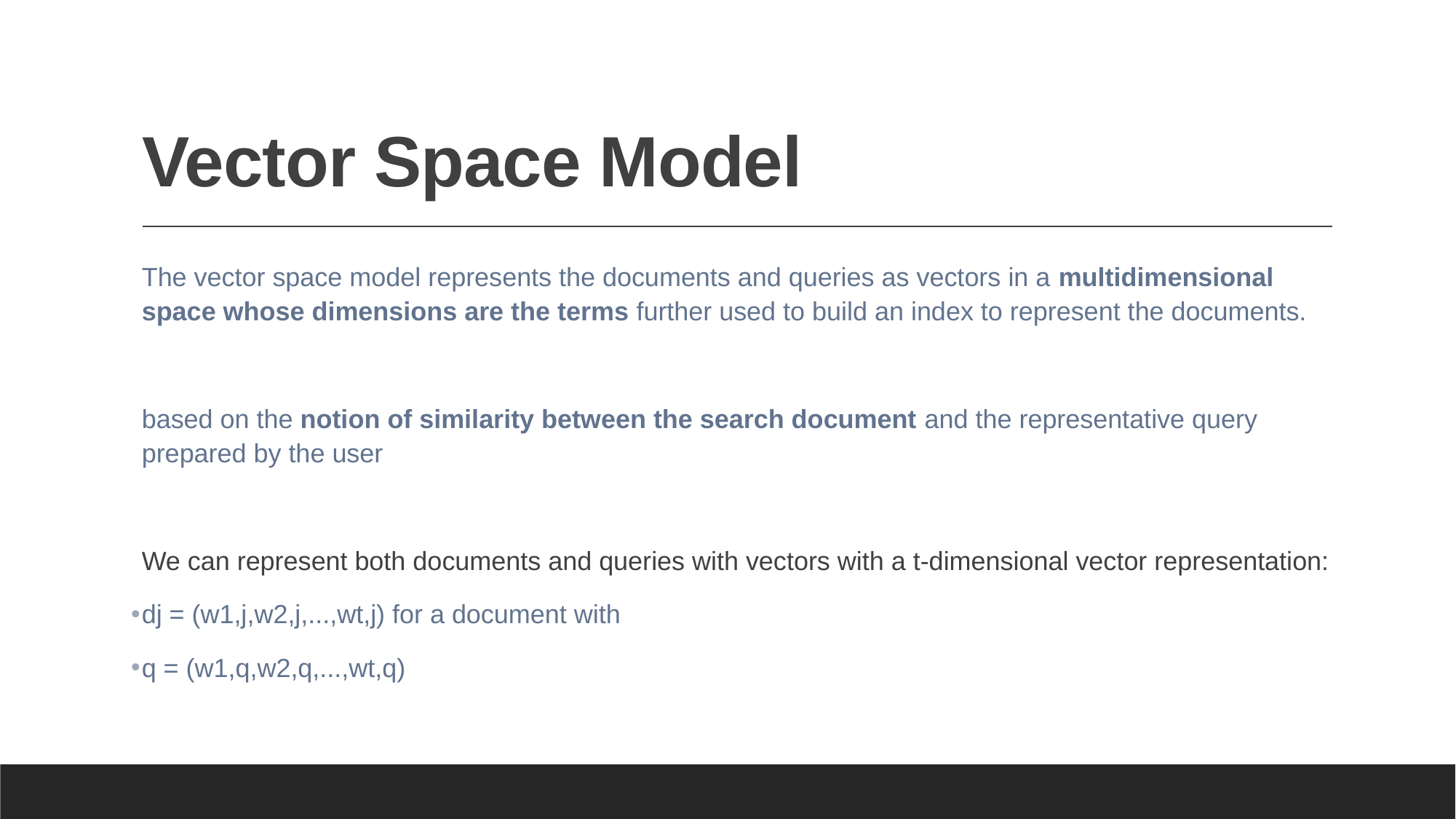

# Vector Space Model
The vector space model represents the documents and queries as vectors in a multidimensional space whose dimensions are the terms further used to build an index to represent the documents.

based on the notion of similarity between the search document and the representative query prepared by the user

We can represent both documents and queries with vectors with a t-dimensional vector representation:
dj = (w1,j,w2,j,...,wt,j) for a document with
q = (w1,q,w2,q,...,wt,q)